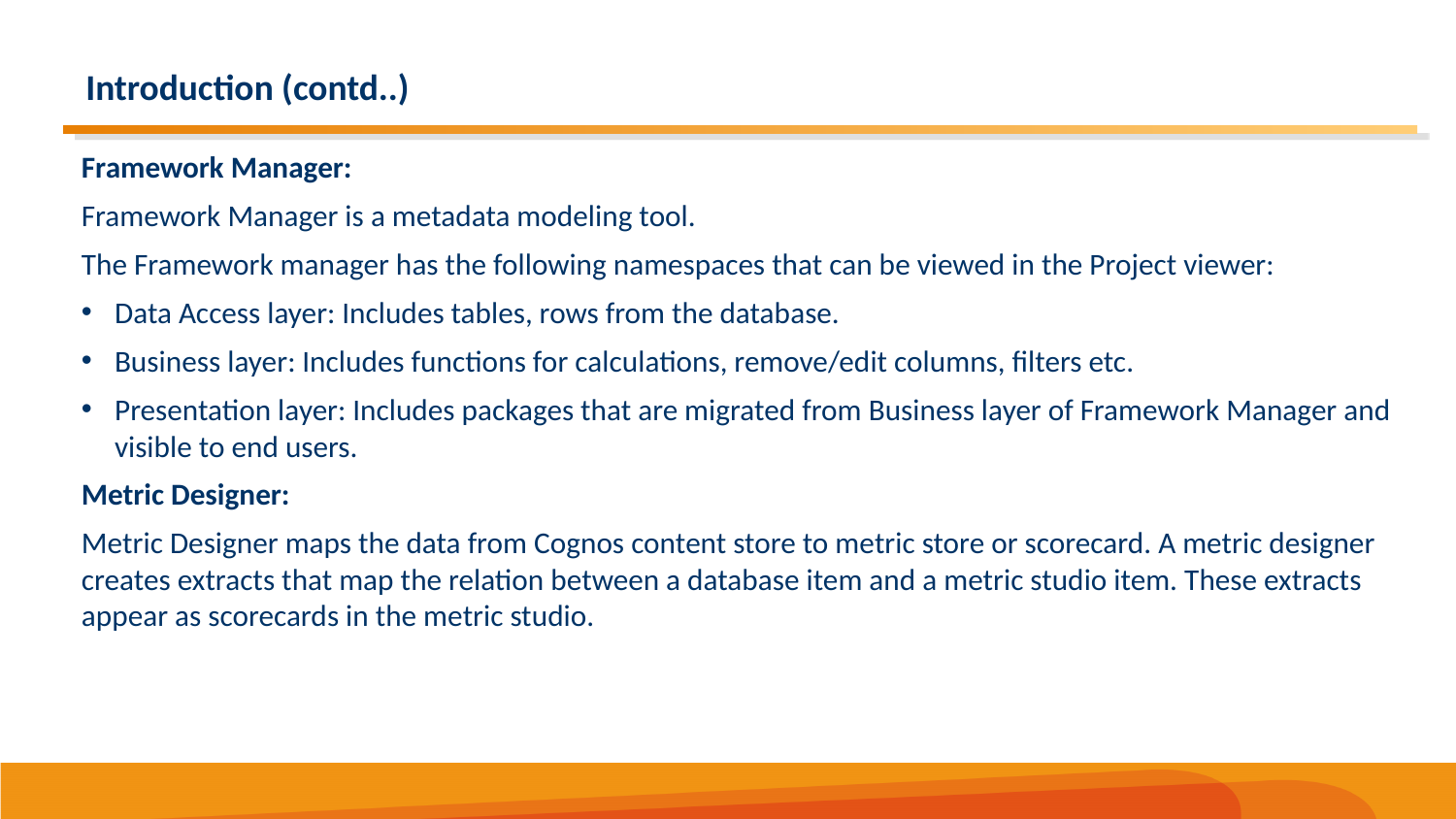

5
# Introduction (contd..)
Framework Manager:
Framework Manager is a metadata modeling tool.
The Framework manager has the following namespaces that can be viewed in the Project viewer:
Data Access layer: Includes tables, rows from the database.
Business layer: Includes functions for calculations, remove/edit columns, filters etc.
Presentation layer: Includes packages that are migrated from Business layer of Framework Manager and visible to end users.
Metric Designer:
Metric Designer maps the data from Cognos content store to metric store or scorecard. A metric designer creates extracts that map the relation between a database item and a metric studio item. These extracts appear as scorecards in the metric studio.